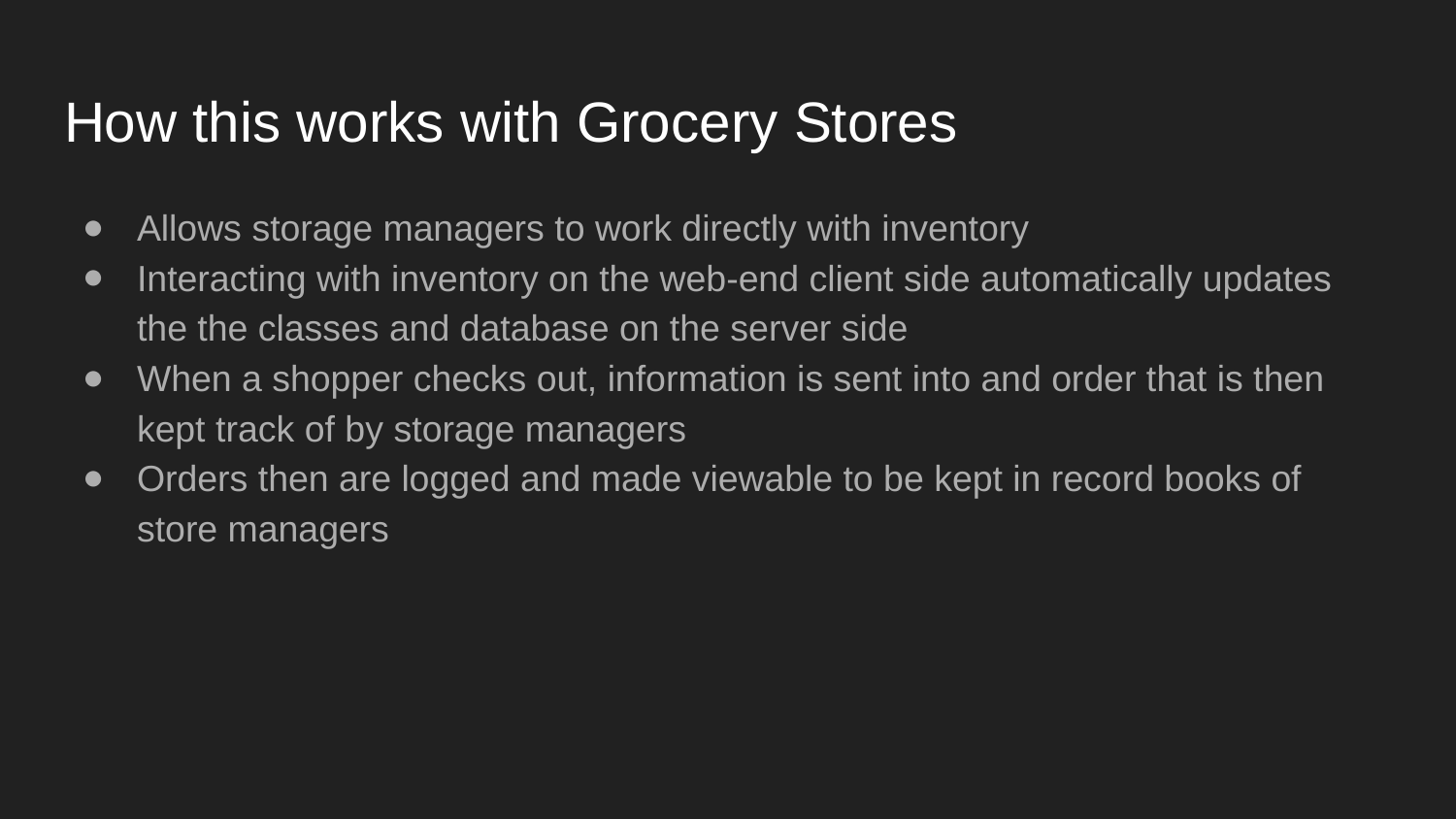

# How this works with Grocery Stores
Allows storage managers to work directly with inventory
Interacting with inventory on the web-end client side automatically updates the the classes and database on the server side
When a shopper checks out, information is sent into and order that is then kept track of by storage managers
Orders then are logged and made viewable to be kept in record books of store managers